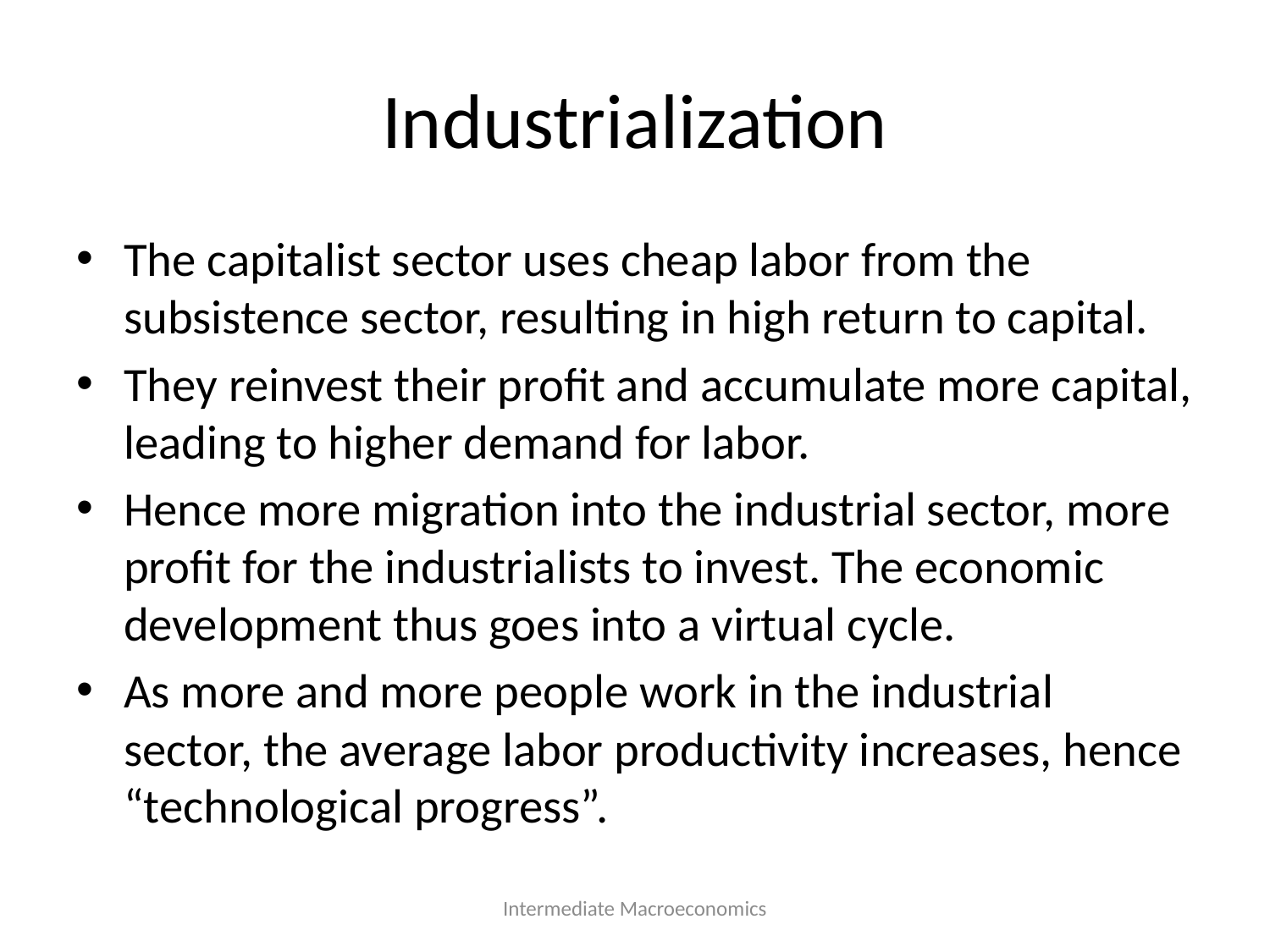

# Industrialization
The capitalist sector uses cheap labor from the subsistence sector, resulting in high return to capital.
They reinvest their profit and accumulate more capital, leading to higher demand for labor.
Hence more migration into the industrial sector, more profit for the industrialists to invest. The economic development thus goes into a virtual cycle.
As more and more people work in the industrial sector, the average labor productivity increases, hence “technological progress”.

Intermediate Macroeconomics